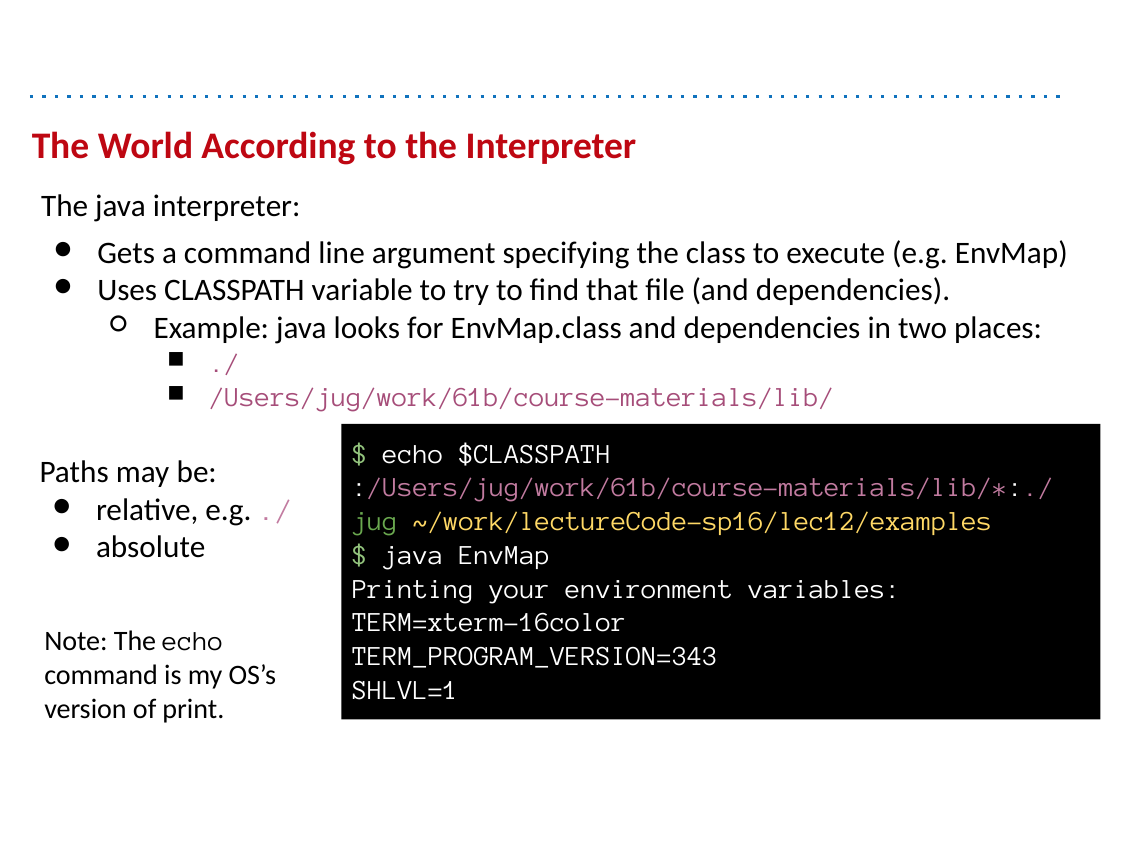

# The World According to the Interpreter
The java interpreter:
Gets a command line argument specifying the class to execute (e.g. EnvMap)
Uses CLASSPATH variable to try to find that file (and dependencies).
Example: java looks for EnvMap.class and dependencies in two places:
./
/Users/jug/work/61b/course-materials/lib/
$ echo $CLASSPATH
:/Users/jug/work/61b/course-materials/lib/*:./
jug ~/work/lectureCode-sp16/lec12/examples
$ java EnvMap
Printing your environment variables:
TERM=xterm-16color
TERM_PROGRAM_VERSION=343
SHLVL=1

Paths may be:
relative, e.g. ./
absolute

Note: The echo command is my OS’s version of print.